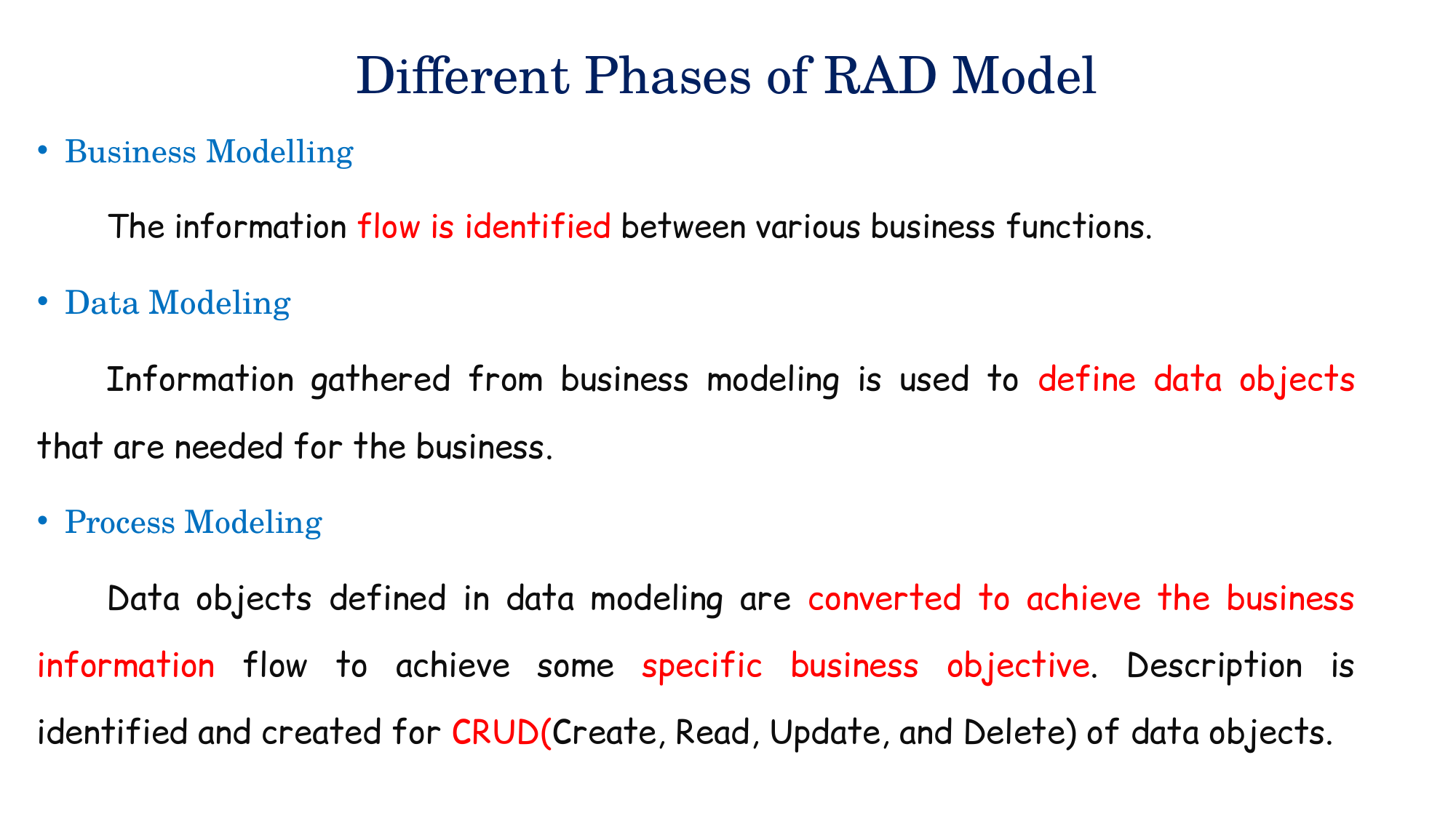

# Different Phases of RAD Model
Business Modelling
	The information flow is identified between various business functions.
Data Modeling
	Information gathered from business modeling is used to define data objects that are needed for the business.
Process Modeling
	Data objects defined in data modeling are converted to achieve the business information flow to achieve some specific business objective. Description is identified and created for CRUD(Create, Read, Update, and Delete) of data objects.